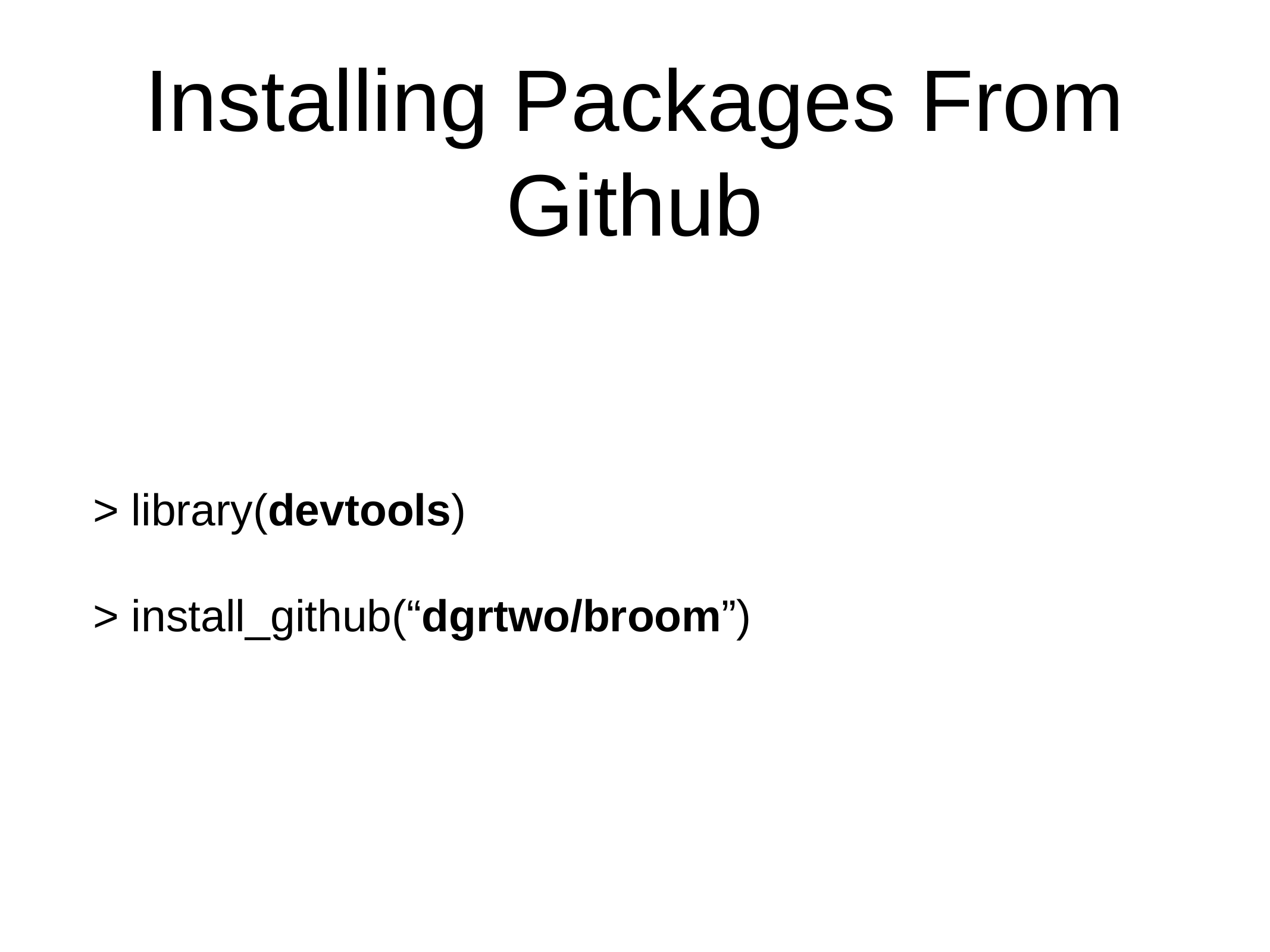

# Installing Packages From Github
> library(devtools)
> install_github(“dgrtwo/broom”)